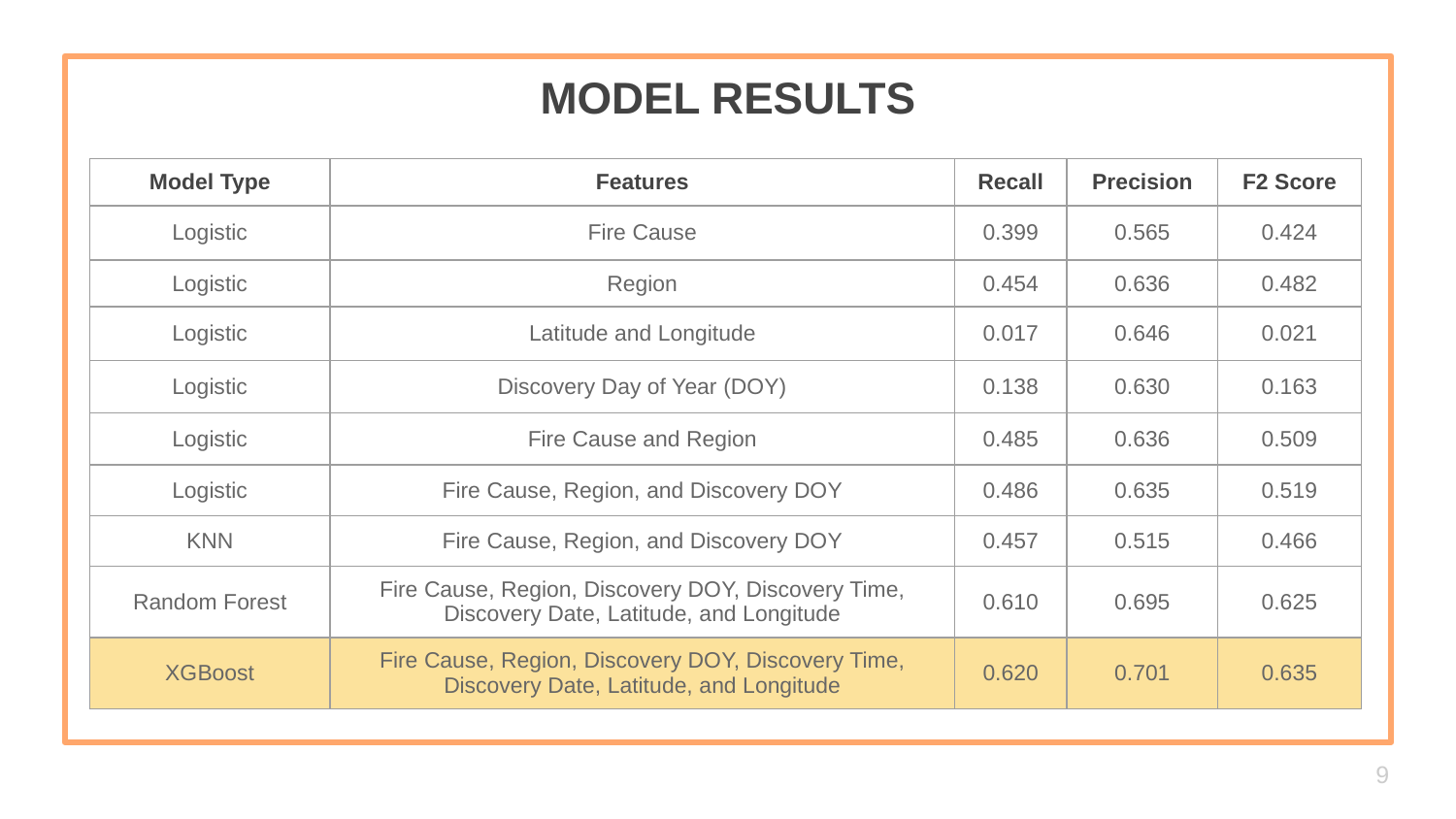

# MODEL RESULTS
| Model Type | Features | Recall | Precision | F2 Score |
| --- | --- | --- | --- | --- |
| Logistic | Fire Cause | 0.399 | 0.565 | 0.424 |
| Logistic | Region | 0.454 | 0.636 | 0.482 |
| Logistic | Latitude and Longitude | 0.017 | 0.646 | 0.021 |
| Logistic | Discovery Day of Year (DOY) | 0.138 | 0.630 | 0.163 |
| Logistic | Fire Cause and Region | 0.485 | 0.636 | 0.509 |
| Logistic | Fire Cause, Region, and Discovery DOY | 0.486 | 0.635 | 0.519 |
| KNN | Fire Cause, Region, and Discovery DOY | 0.457 | 0.515 | 0.466 |
| Random Forest | Fire Cause, Region, Discovery DOY, Discovery Time, Discovery Date, Latitude, and Longitude | 0.610 | 0.695 | 0.625 |
| XGBoost | Fire Cause, Region, Discovery DOY, Discovery Time, Discovery Date, Latitude, and Longitude | 0.620 | 0.701 | 0.635 |

9